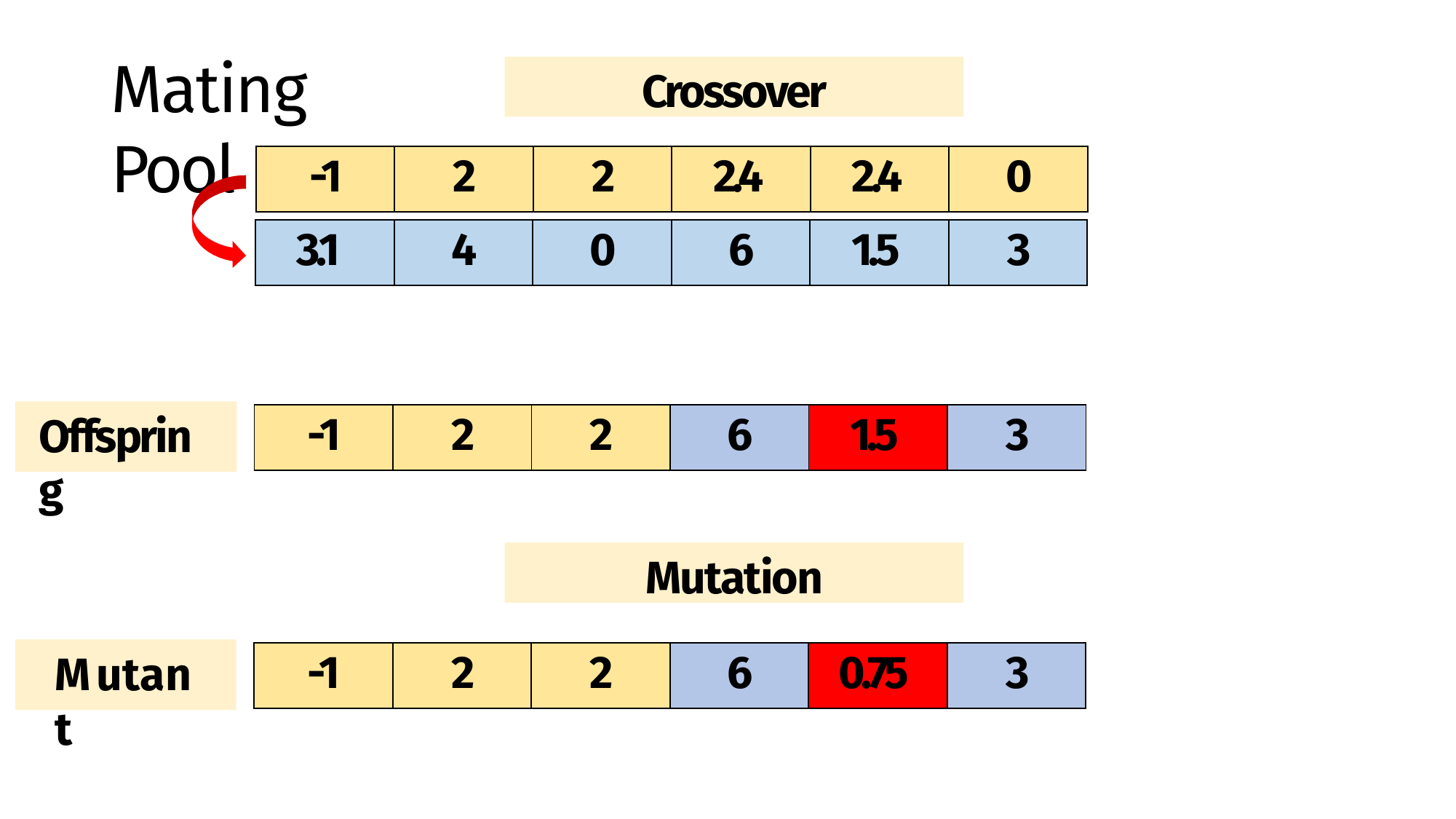

# Mating Pool
Crossover
| -1 | 2 | 2 | 2.4 | 2.4 | 0 |
| --- | --- | --- | --- | --- | --- |

| 3.1 | 4 | 0 | 6 | 1.5 | 3 |
| --- | --- | --- | --- | --- | --- |

| -1 | 2 | 2 | 6 | 1.5 | 3 |
| --- | --- | --- | --- | --- | --- |
Offspring
Mutation

| -1 | 2 | 2 | 6 | 0.75 | 3 |
| --- | --- | --- | --- | --- | --- |
Mutant